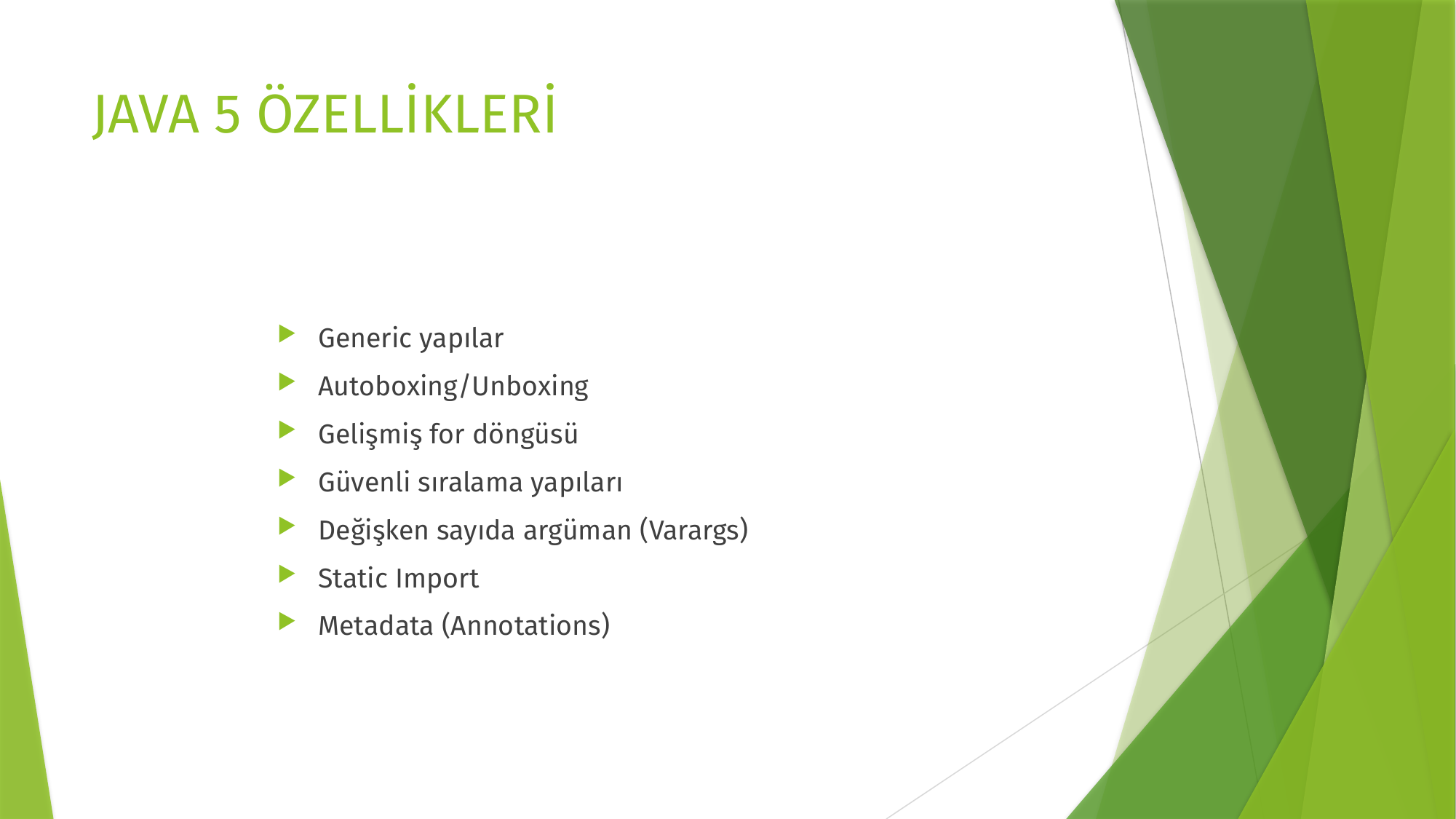

# JAVA 5 ÖZELLİKLERİ
Generic yapılar
Autoboxing/Unboxing
Gelişmiş for döngüsü
Güvenli sıralama yapıları
Değişken sayıda argüman (Varargs)
Static Import
Metadata (Annotations)